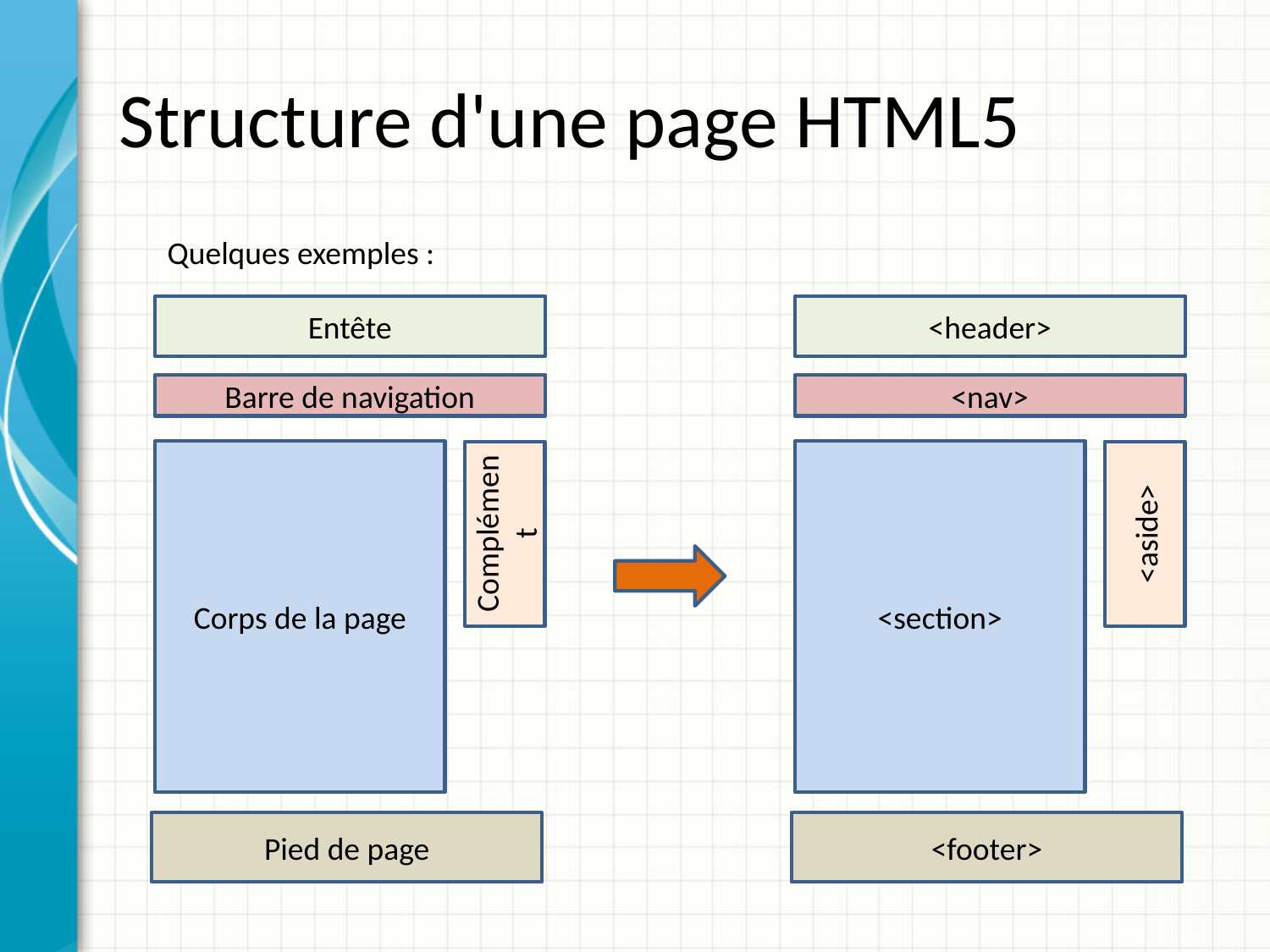

# Structure d'une page HTML5
Quelques exemples :
Entête
<header>
Barre de navigation
<nav>
Corps de la page
<section>
Complément
<aside>

Pied de page
<footer>